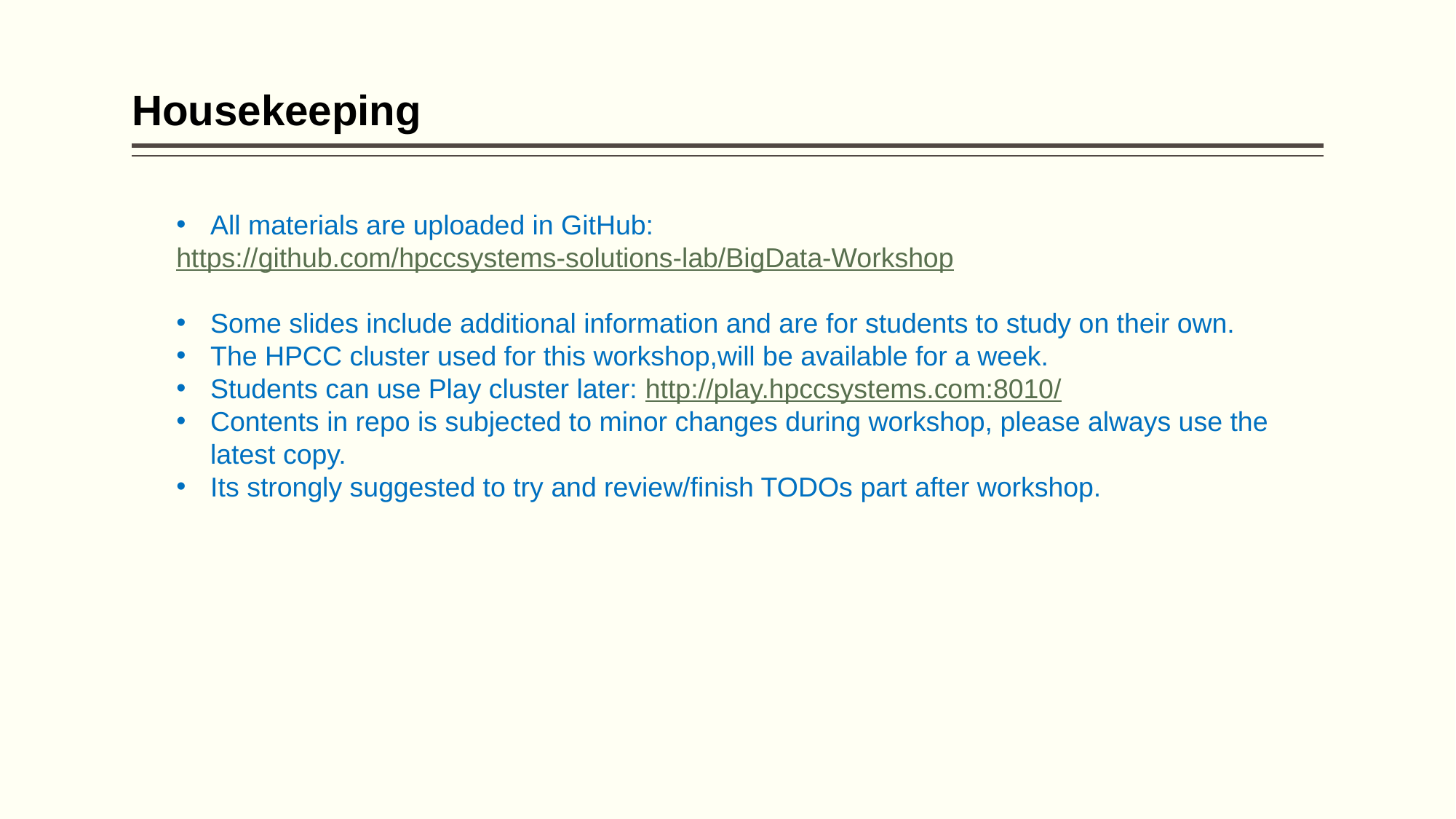

# Housekeeping

All materials are uploaded in GitHub:
https://github.com/hpccsystems-solutions-lab/BigData-Workshop

Some slides include additional information and are for students to study on their own.
The HPCC cluster used for this workshop,will be available for a week.
Students can use Play cluster later: http://play.hpccsystems.com:8010/
Contents in repo is subjected to minor changes during workshop, please always use the latest copy.
Its strongly suggested to try and review/finish TODOs part after workshop.